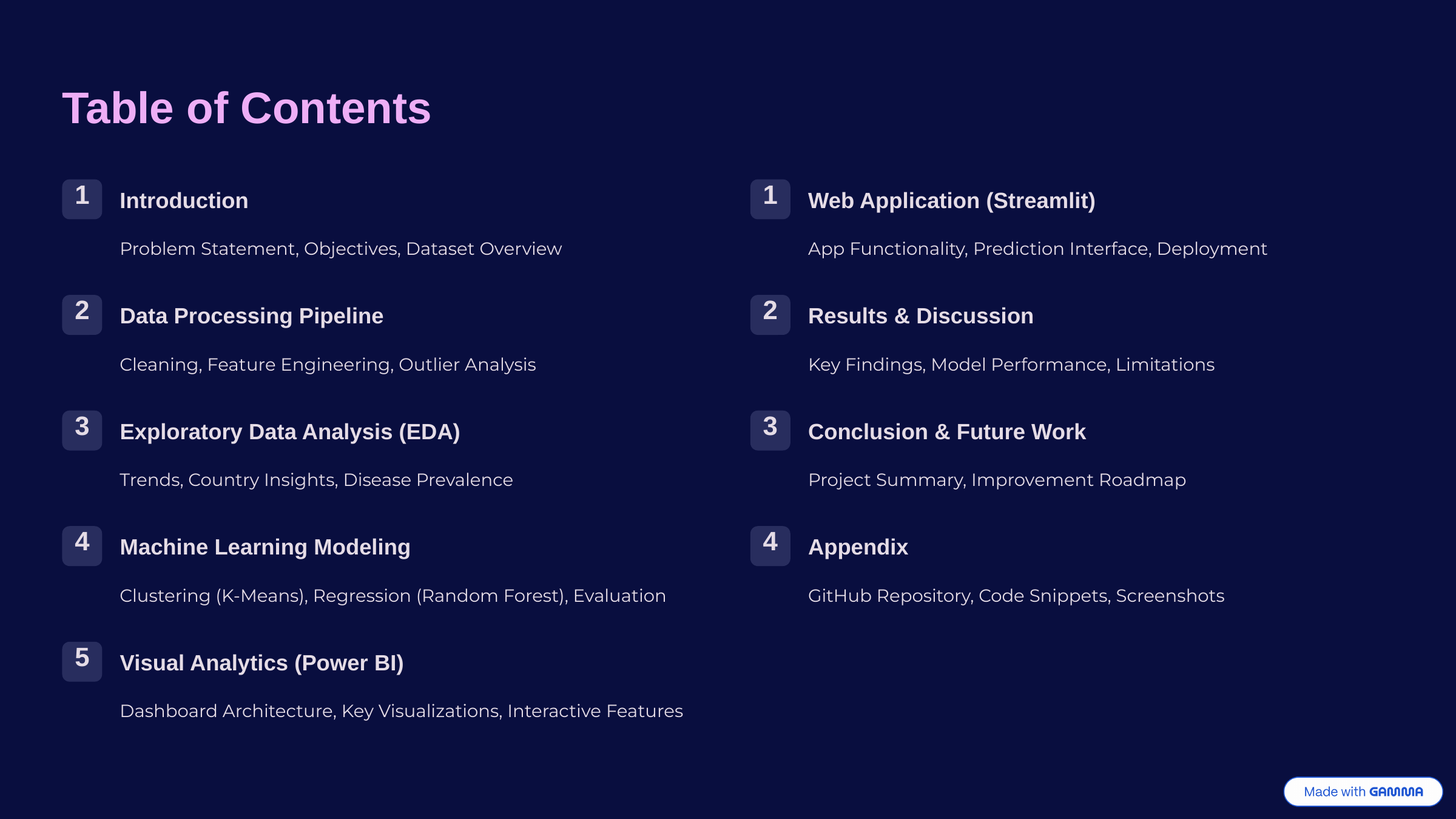

Table of Contents

1
1
Introduction
Web Application (Streamlit)
Problem Statement, Objectives, Dataset Overview
App Functionality, Prediction Interface, Deployment

2
2
Data Processing Pipeline
Results & Discussion
Cleaning, Feature Engineering, Outlier Analysis
Key Findings, Model Performance, Limitations

3
3
Exploratory Data Analysis (EDA)
Conclusion & Future Work
Trends, Country Insights, Disease Prevalence
Project Summary, Improvement Roadmap

4
4
Machine Learning Modeling
Appendix
Clustering (K-Means), Regression (Random Forest), Evaluation
GitHub Repository, Code Snippets, Screenshots

5
Visual Analytics (Power BI)
Dashboard Architecture, Key Visualizations, Interactive Features